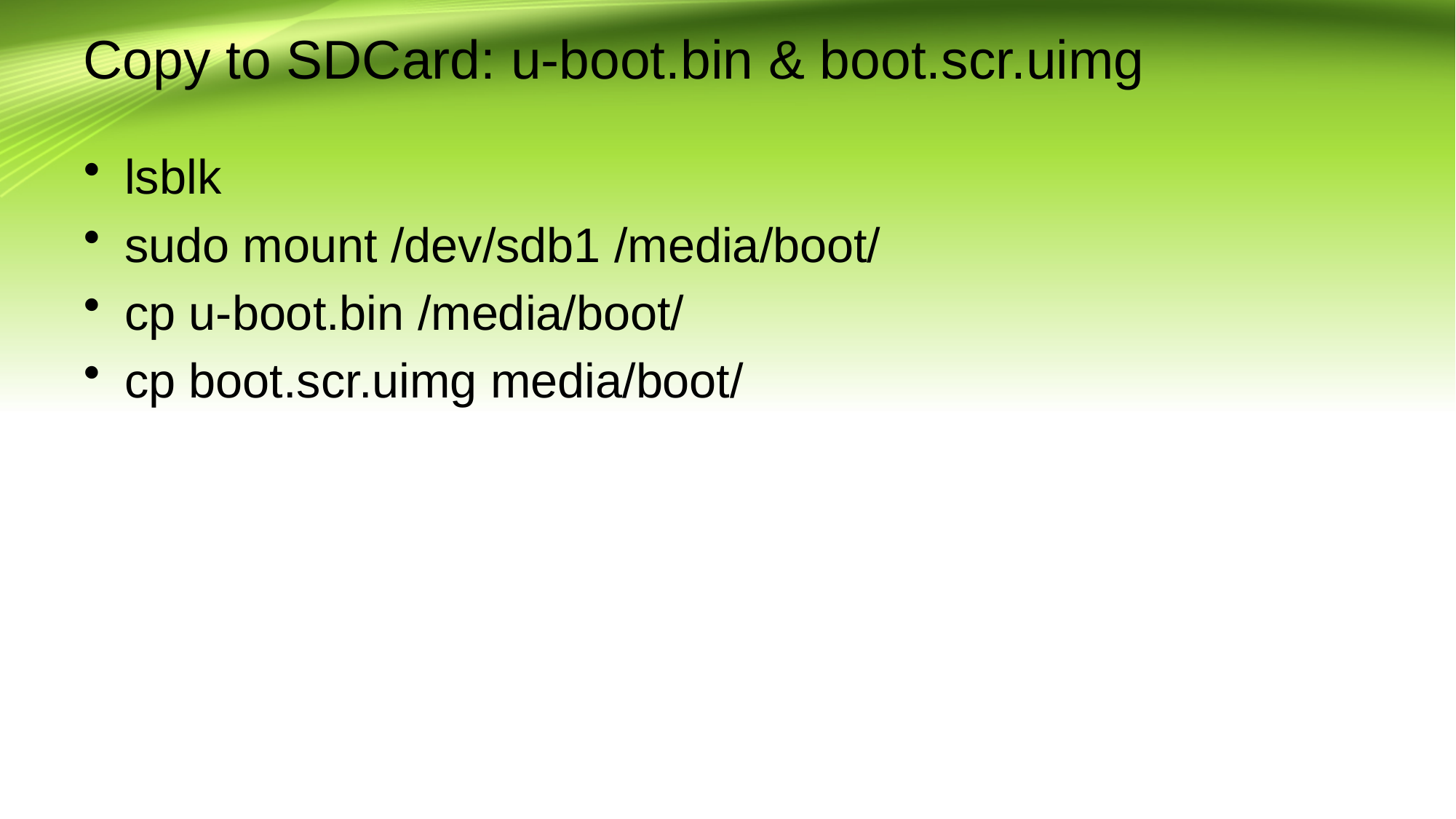

# Copy to SDCard: u-boot.bin & boot.scr.uimg
lsblk
sudo mount /dev/sdb1 /media/boot/
cp u-boot.bin /media/boot/
cp boot.scr.uimg media/boot/